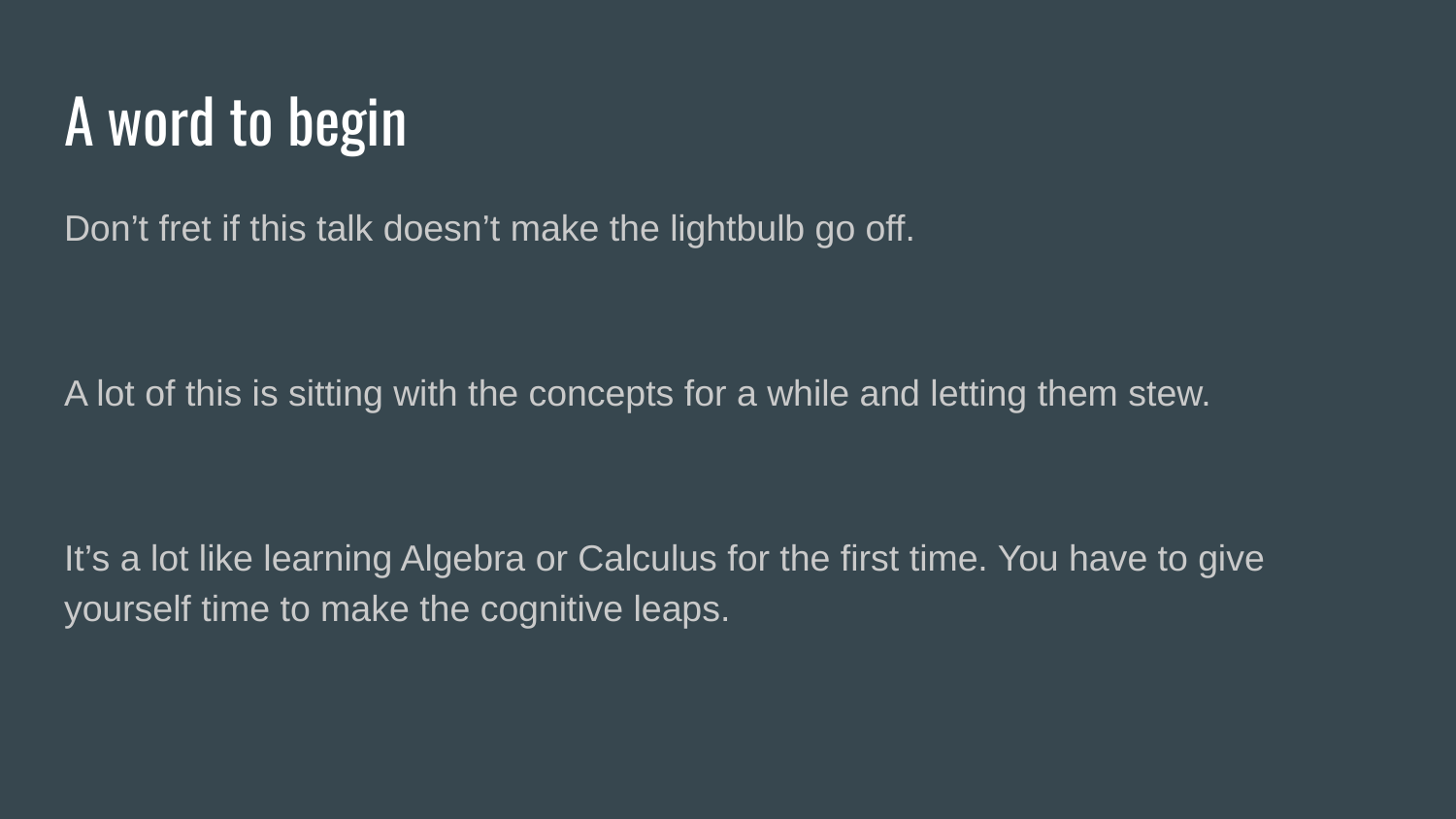

# A word to begin
Don’t fret if this talk doesn’t make the lightbulb go off.

A lot of this is sitting with the concepts for a while and letting them stew.

It’s a lot like learning Algebra or Calculus for the first time. You have to give yourself time to make the cognitive leaps.